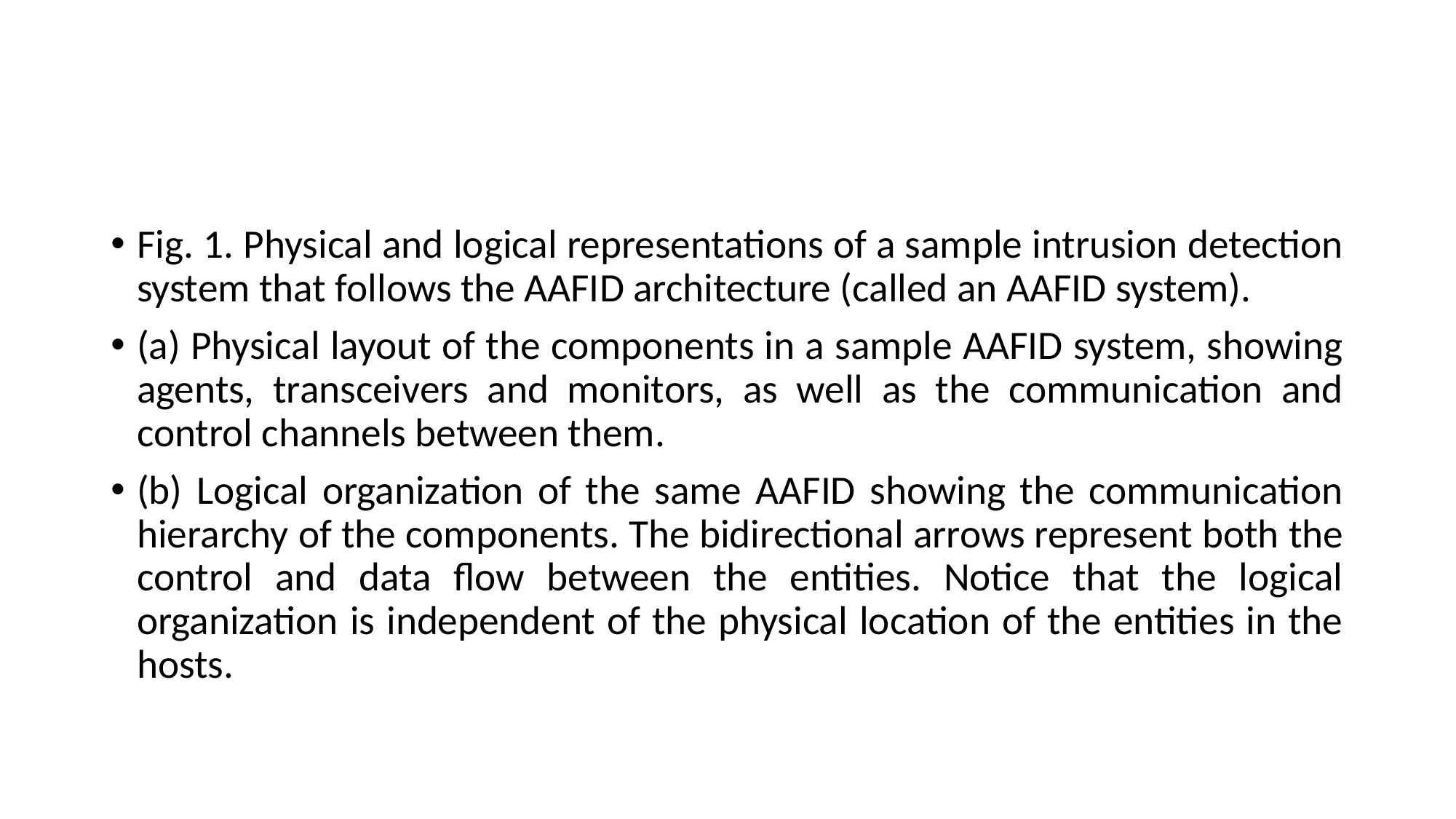

#
Fig. 1. Physical and logical representations of a sample intrusion detection system that follows the AAFID architecture (called an AAFID system).
(a) Physical layout of the components in a sample AAFID system, showing agents, transceivers and monitors, as well as the communication and control channels between them.
(b) Logical organization of the same AAFID showing the communication hierarchy of the components. The bidirectional arrows represent both the control and data flow between the entities. Notice that the logical organization is independent of the physical location of the entities in the hosts.